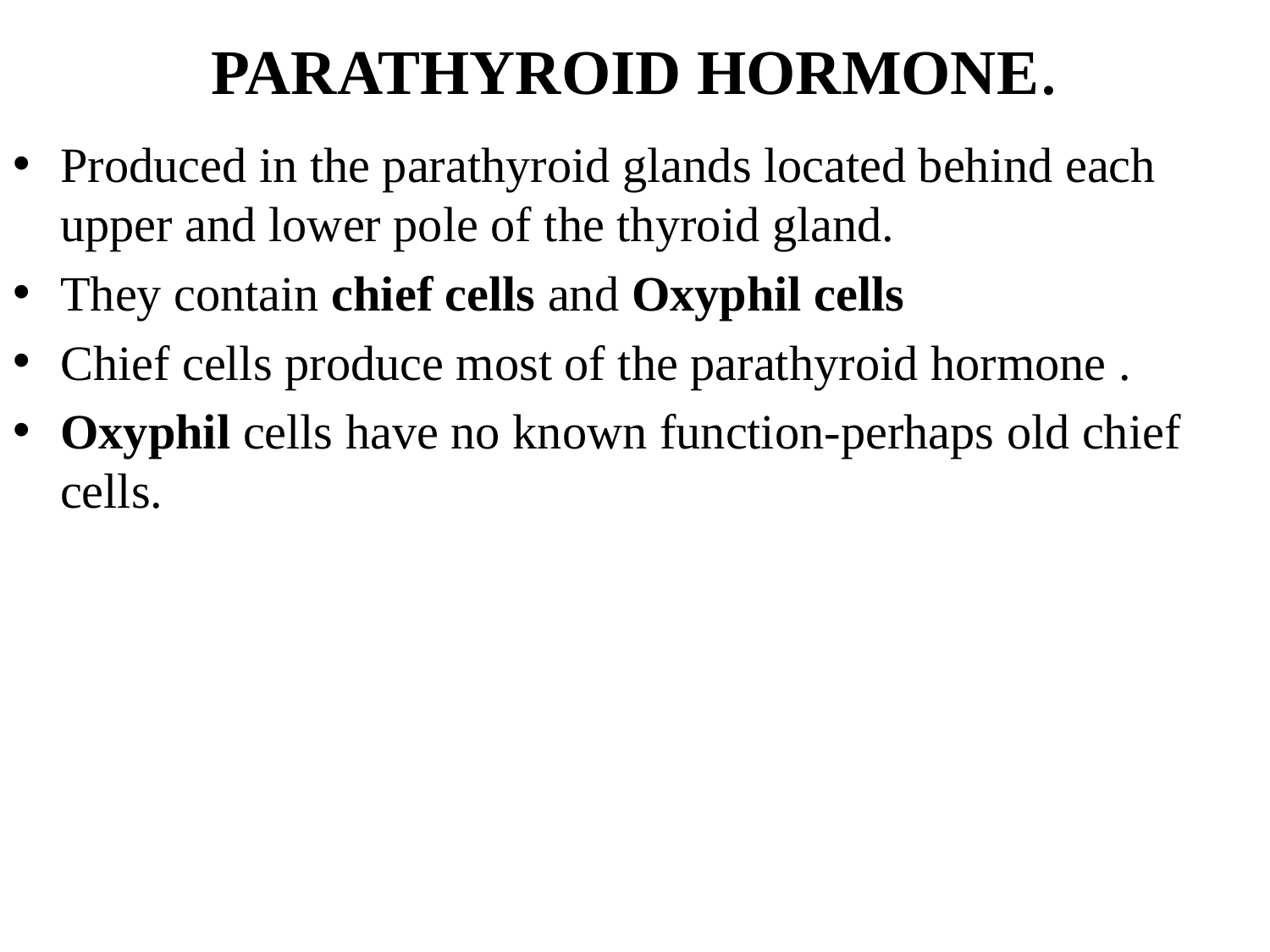

# PARATHYROID HORMONE.
Produced in the parathyroid glands located behind each upper and lower pole of the thyroid gland.
They contain chief cells and Oxyphil cells
Chief cells produce most of the parathyroid hormone .
Oxyphil cells have no known function-perhaps old chief cells.